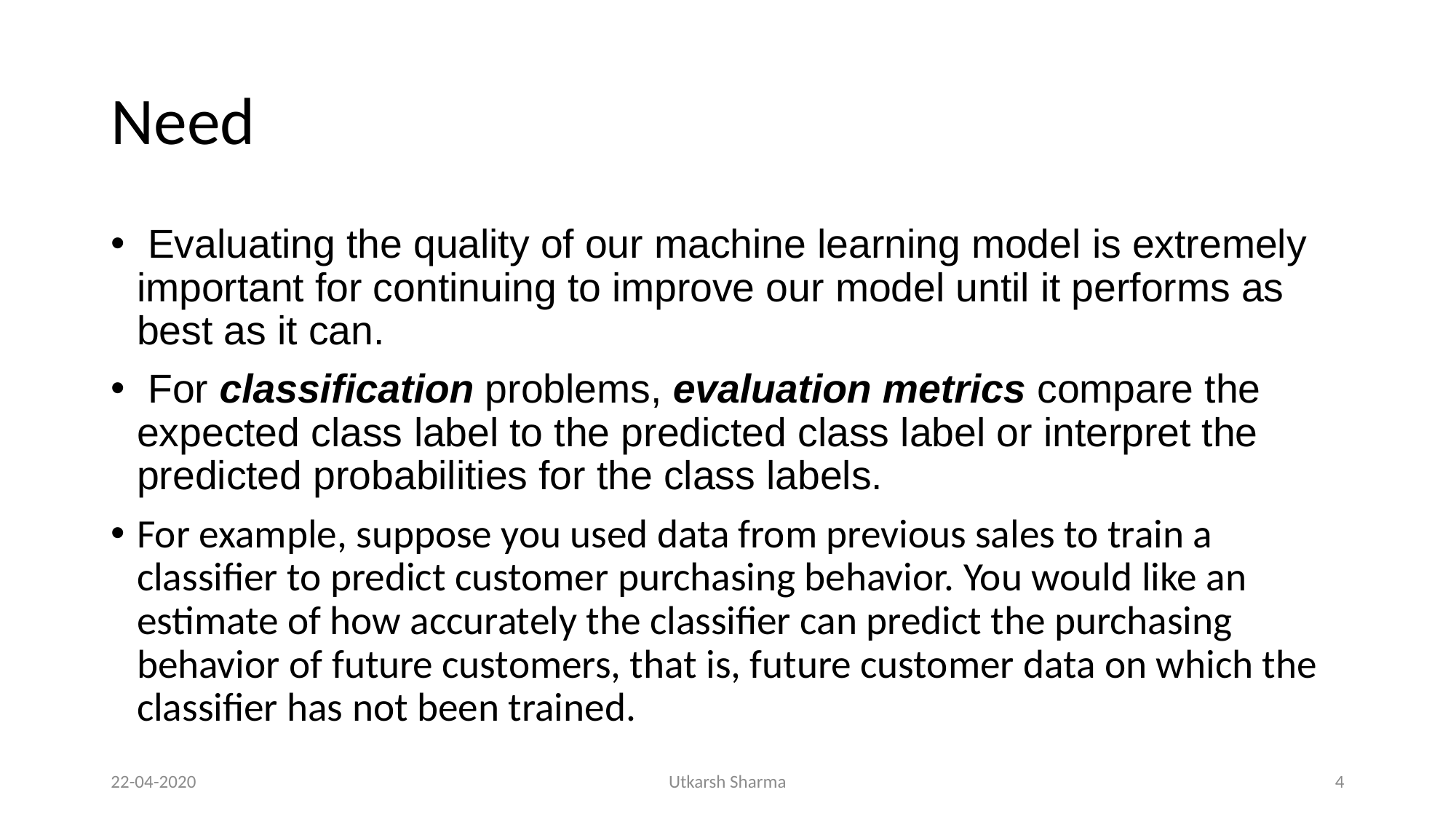

# Need
 Evaluating the quality of our machine learning model is extremely important for continuing to improve our model until it performs as best as it can.
 For classification problems, evaluation metrics compare the expected class label to the predicted class label or interpret the predicted probabilities for the class labels.
For example, suppose you used data from previous sales to train a classifier to predict customer purchasing behavior. You would like an estimate of how accurately the classifier can predict the purchasing behavior of future customers, that is, future customer data on which the classifier has not been trained.
22-04-2020
Utkarsh Sharma
4